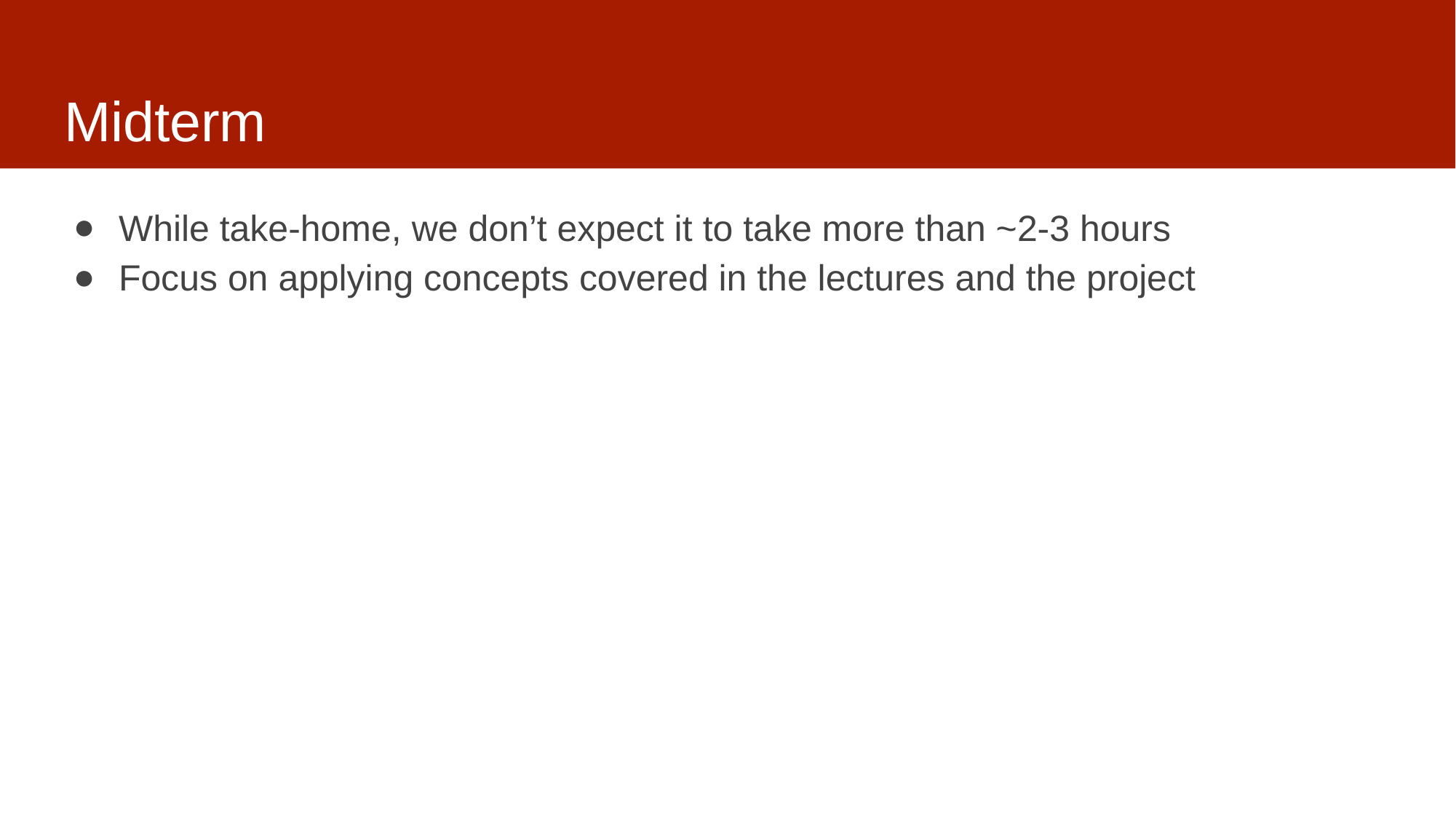

# Midterm
While take-home, we don’t expect it to take more than ~2-3 hours
Focus on applying concepts covered in the lectures and the project